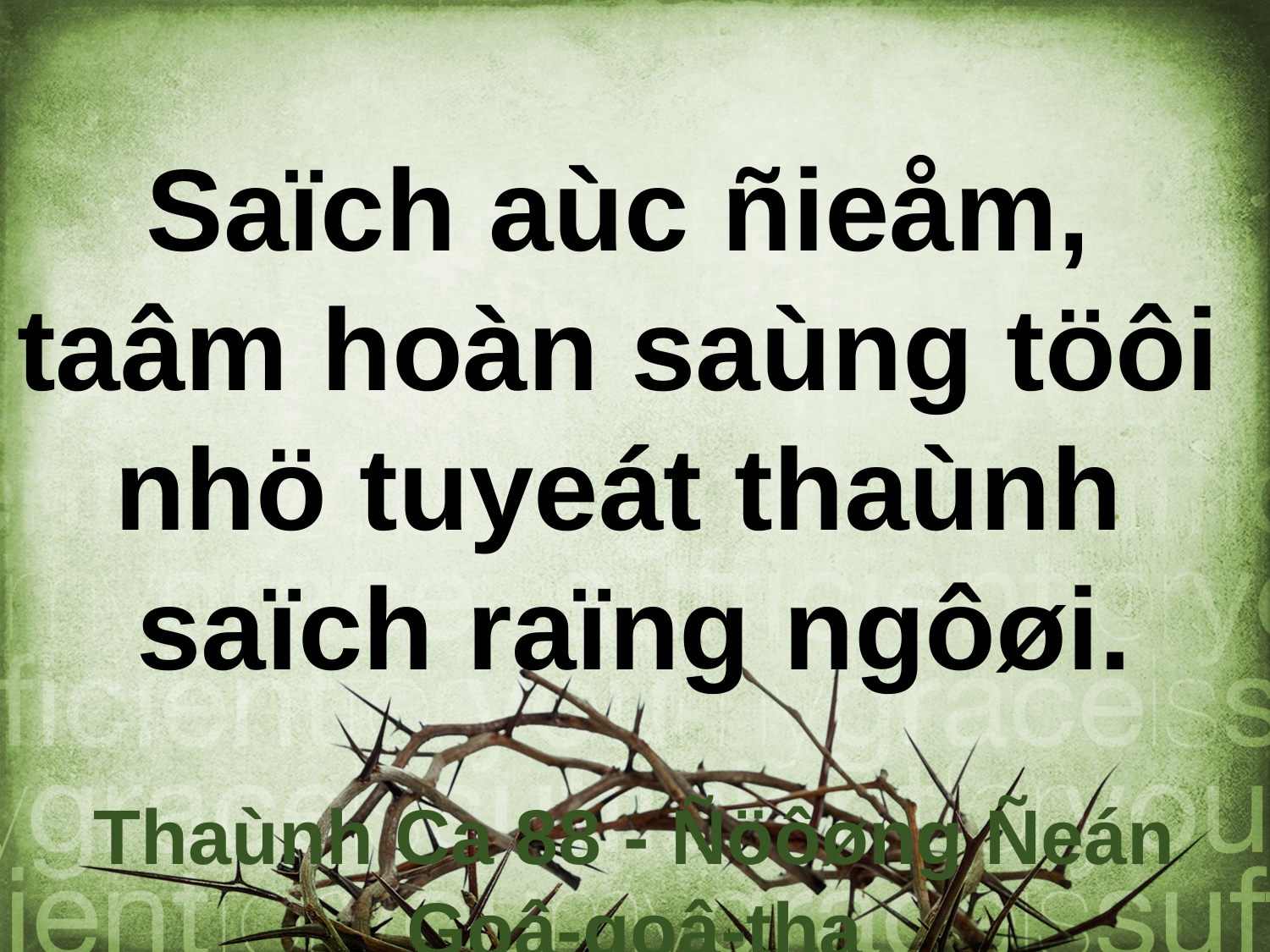

Saïch aùc ñieåm,
taâm hoàn saùng töôi
nhö tuyeát thaùnh
saïch raïng ngôøi.
Thaùnh Ca 88 - Ñöôøng Ñeán Goâ-goâ-tha